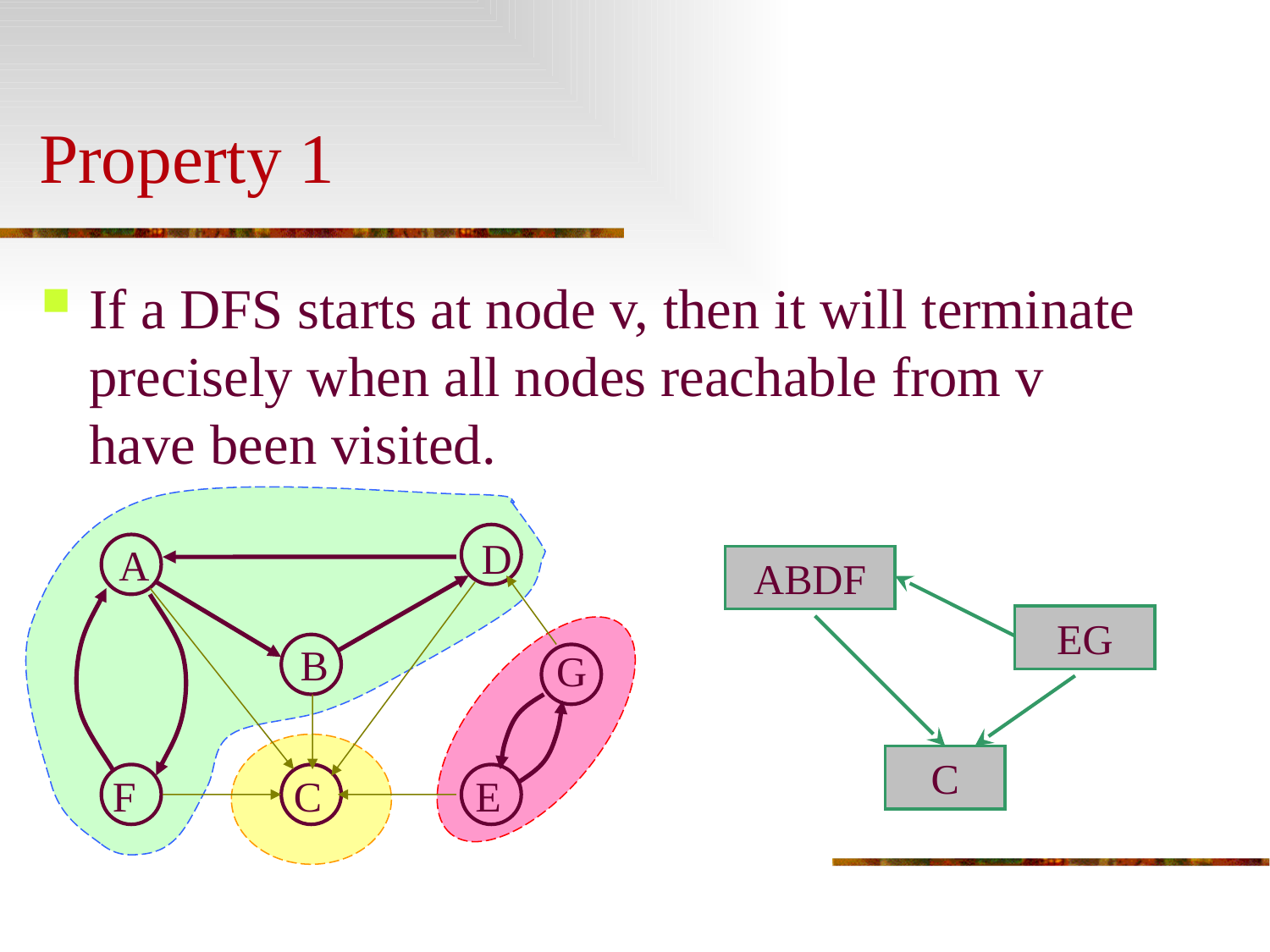

# Property 1
If a DFS starts at node v, then it will terminate precisely when all nodes reachable from v have been visited.

D
A

B

F
C
E

ABDF

EG

G

C